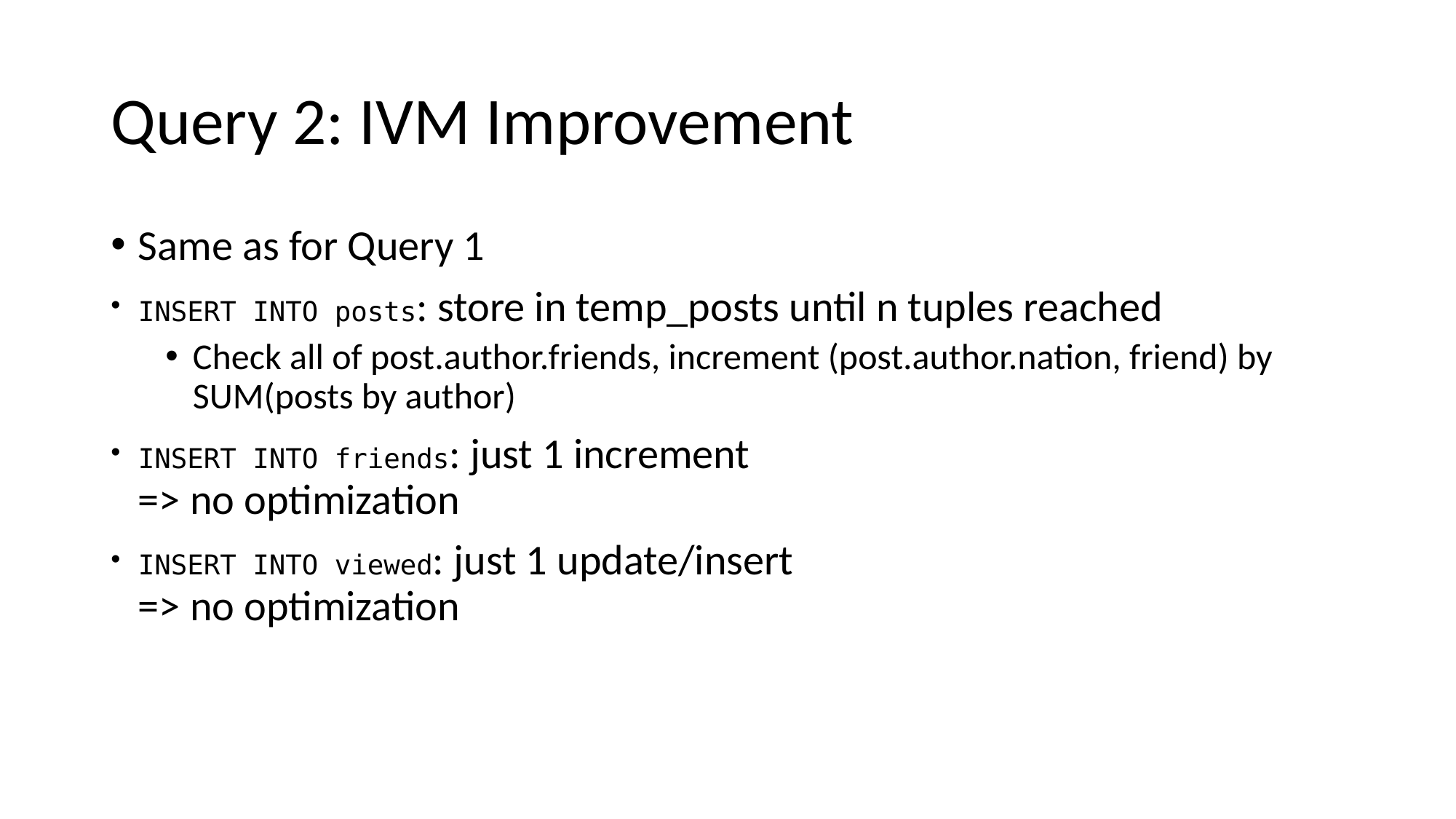

# Query 2: IVM Improvement
Same as for Query 1
INSERT INTO posts: store in temp_posts until n tuples reached
Check all of post.author.friends, increment (post.author.nation, friend) by SUM(posts by author)
INSERT INTO friends: just 1 increment
=> no optimization
INSERT INTO viewed: just 1 update/insert
=> no optimization